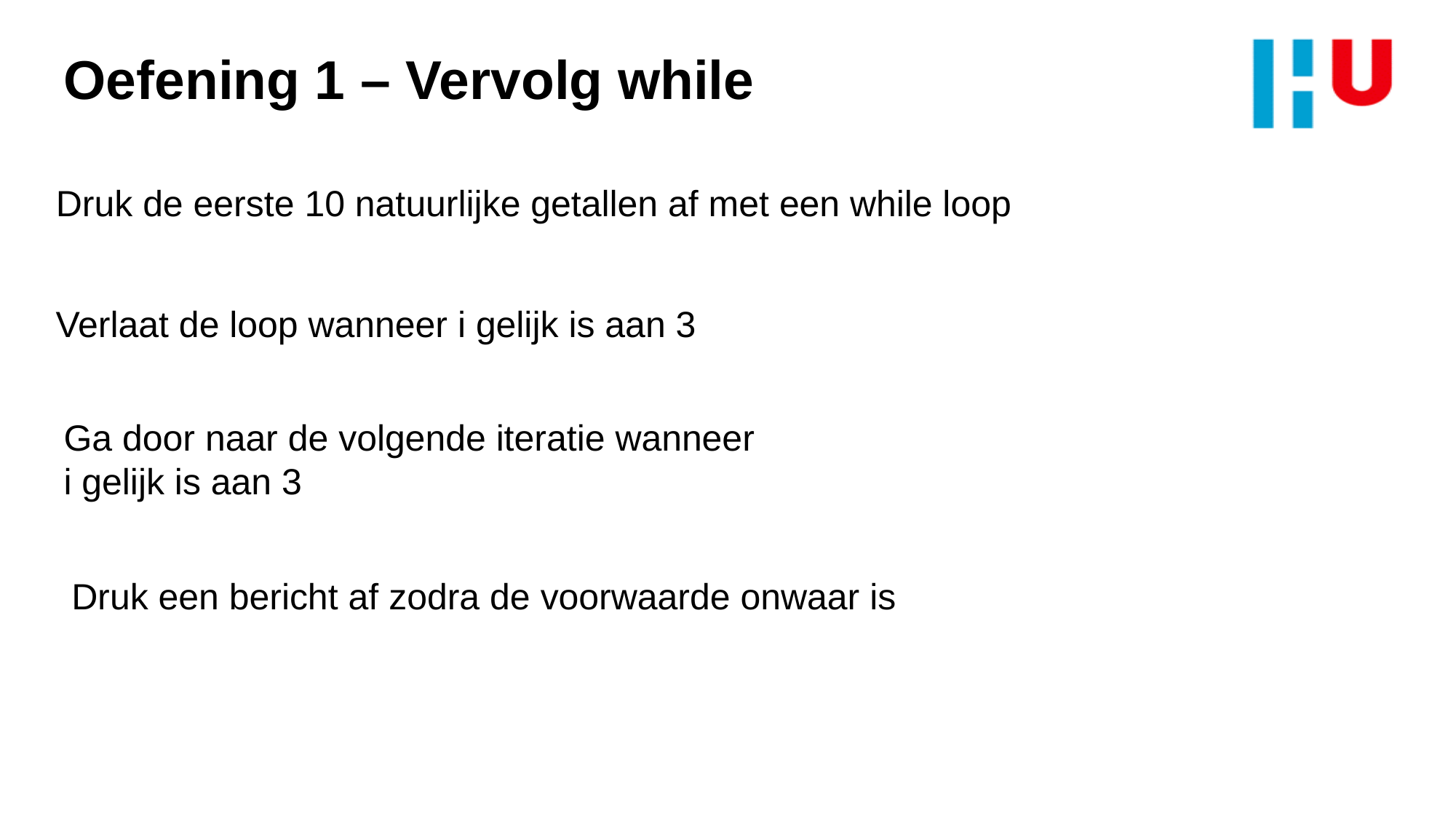

Oefening 1 – Vervolg while
Druk de eerste 10 natuurlijke getallen af met een while loop

Verlaat de loop wanneer i gelijk is aan 3
Ga door naar de volgende iteratie wanneer i gelijk is aan 3
Druk een bericht af zodra de voorwaarde onwaar is